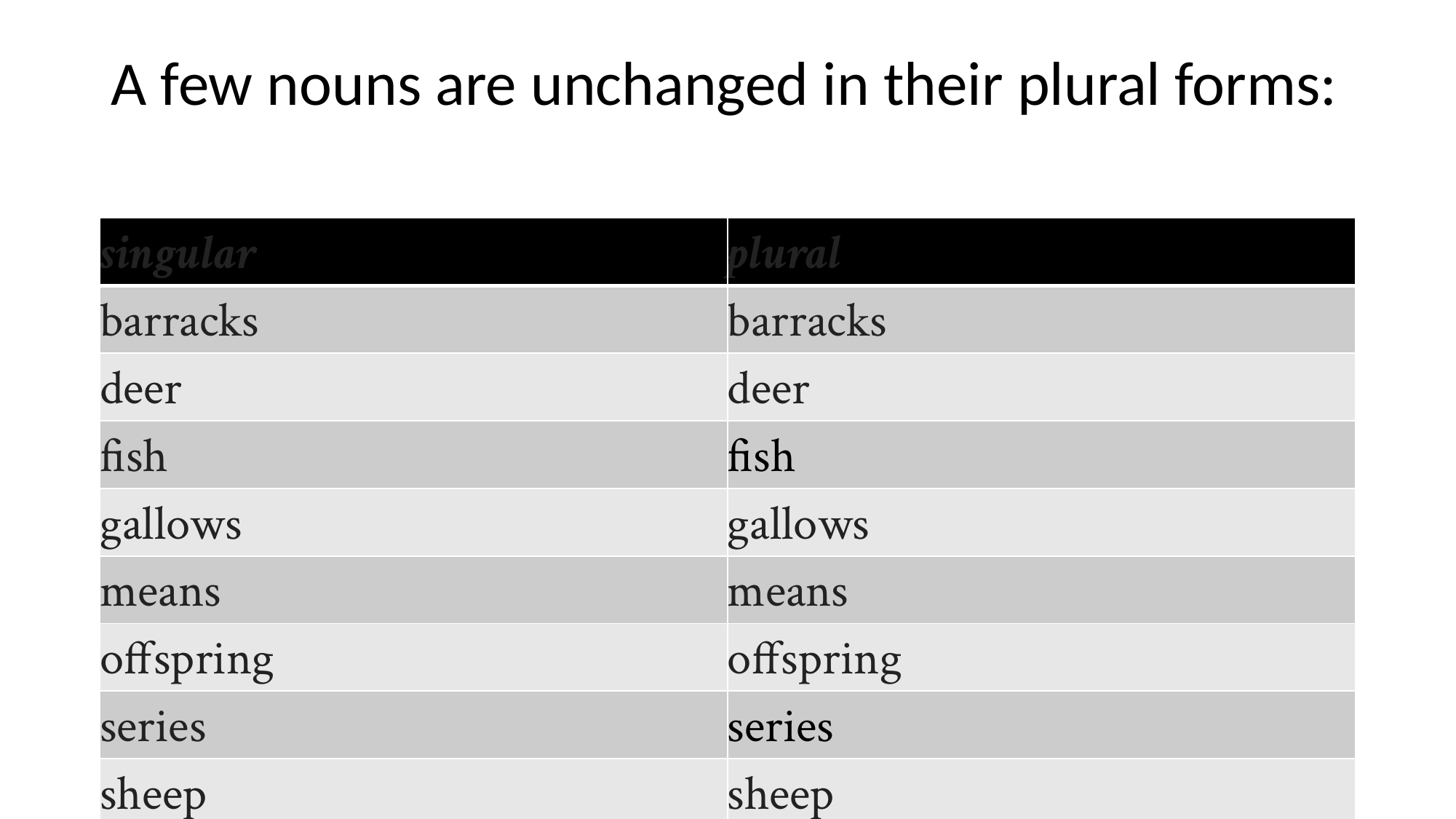

# A few nouns are unchanged in their plural forms:
| singular | plural |
| --- | --- |
| barracks | barracks |
| deer | deer |
| fish | fish |
| gallows | gallows |
| means | means |
| offspring | offspring |
| series | series |
| sheep | sheep |
POWERED BY SAMUEL SESAH AND FRIENDS